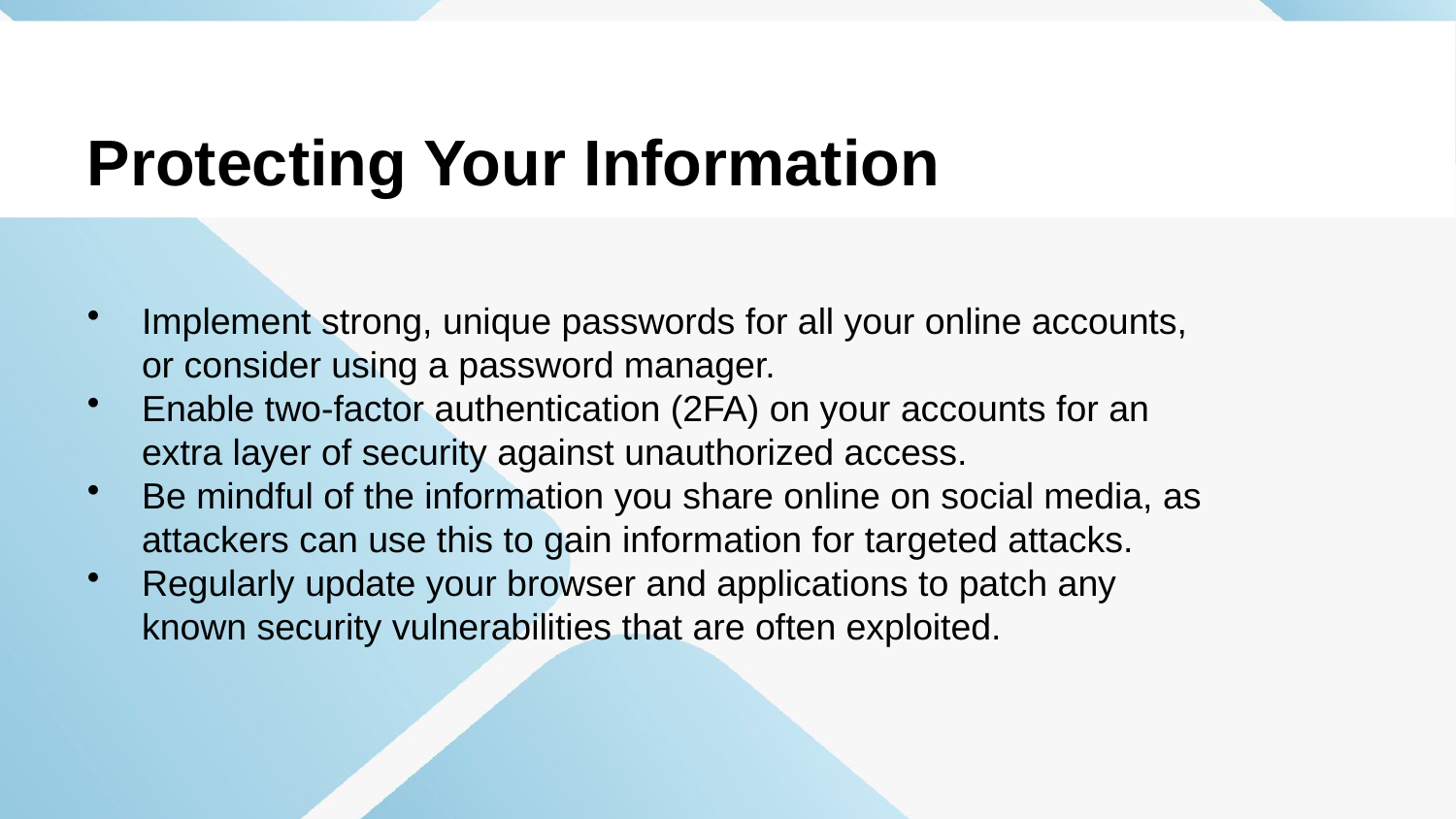

Protecting Your Information
Implement strong, unique passwords for all your online accounts, or consider using a password manager.
Enable two-factor authentication (2FA) on your accounts for an extra layer of security against unauthorized access.
Be mindful of the information you share online on social media, as attackers can use this to gain information for targeted attacks.
Regularly update your browser and applications to patch any known security vulnerabilities that are often exploited.